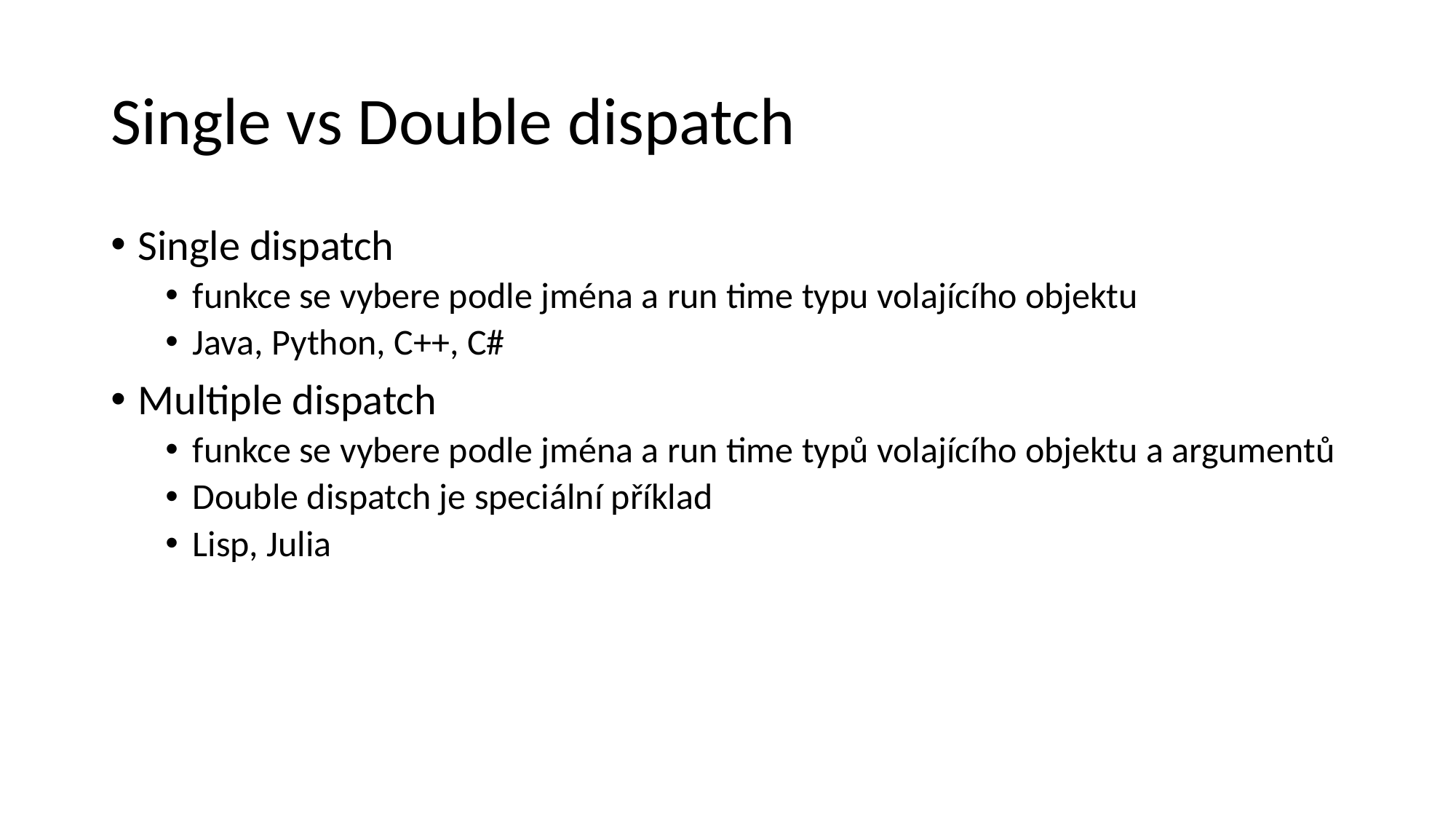

Single vs Double dispatch
Single dispatch
funkce se vybere podle jména a run time typu volajícího objektu
Java, Python, C++, C#
Multiple dispatch
funkce se vybere podle jména a run time typů volajícího objektu a argumentů
Double dispatch je speciální příklad
Lisp, Julia